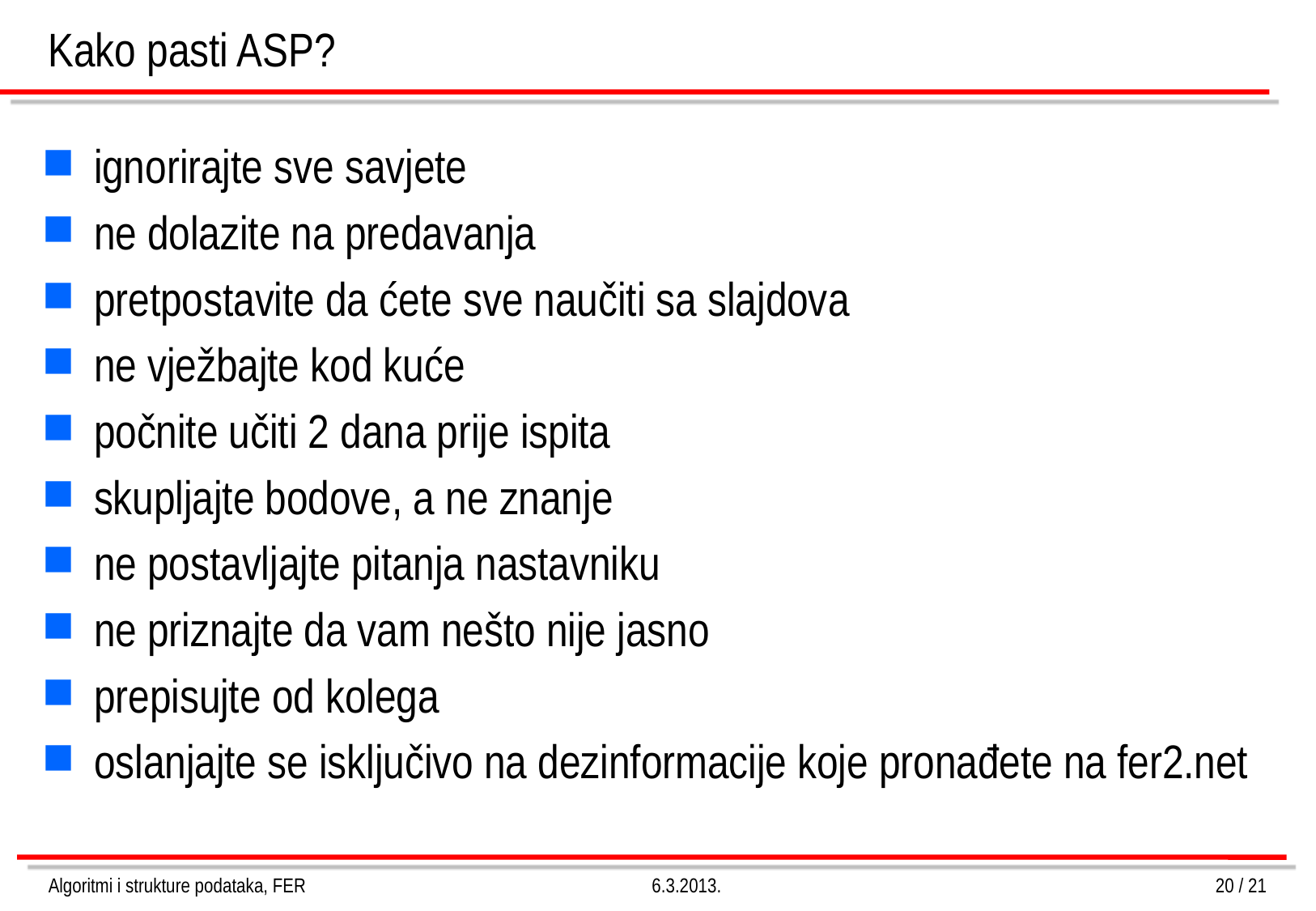

# Kako pasti ASP?
ignorirajte sve savjete
ne dolazite na predavanja
pretpostavite da ćete sve naučiti sa slajdova
ne vježbajte kod kuće
počnite učiti 2 dana prije ispita
skupljajte bodove, a ne znanje
ne postavljajte pitanja nastavniku
ne priznajte da vam nešto nije jasno
prepisujte od kolega
oslanjajte se isključivo na dezinformacije koje pronađete na fer2.net
Algoritmi i strukture podataka, FER
6.3.2013.
20 / 21